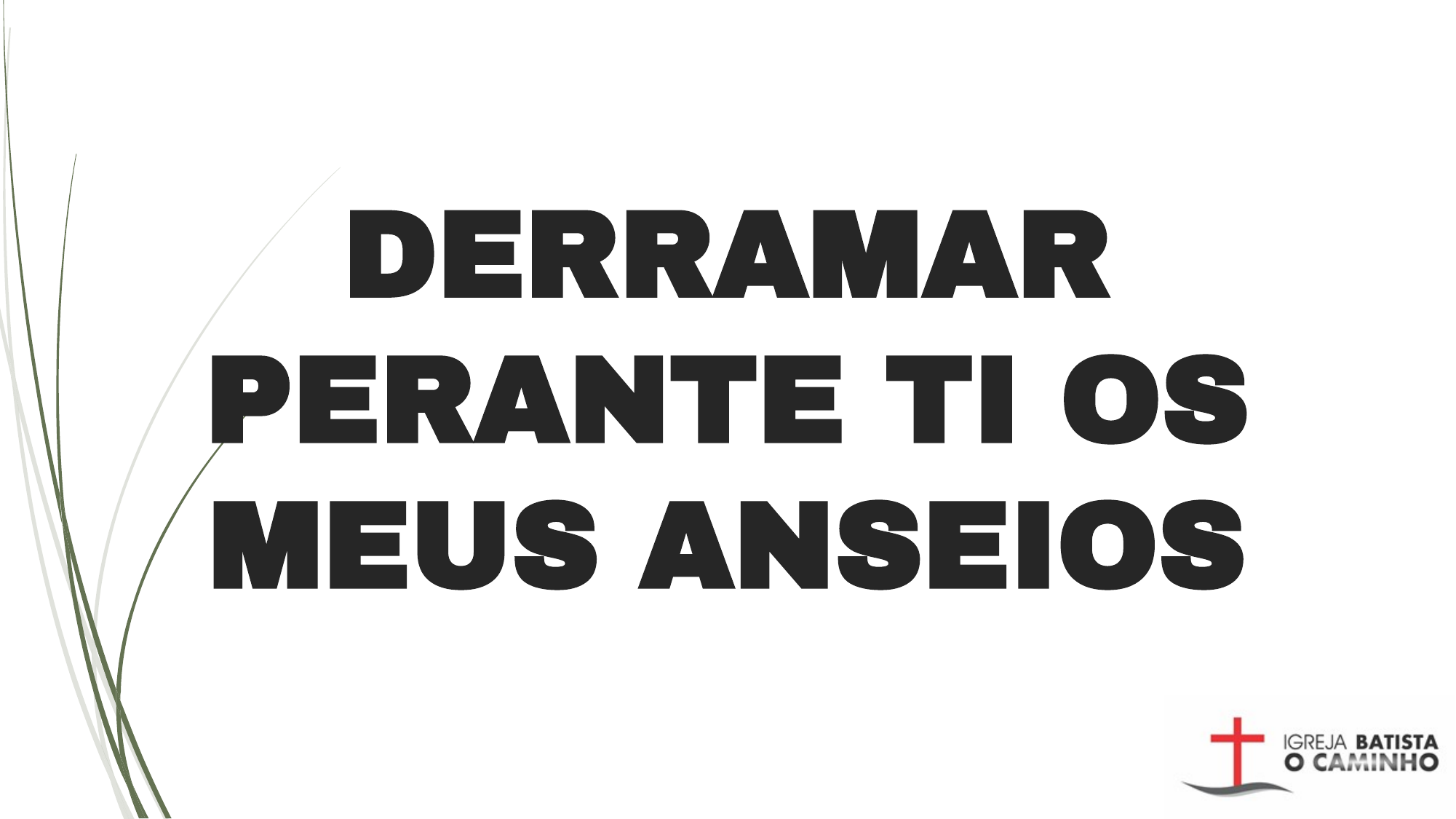

# DERRAMAR PERANTE TI OS MEUS ANSEIOS